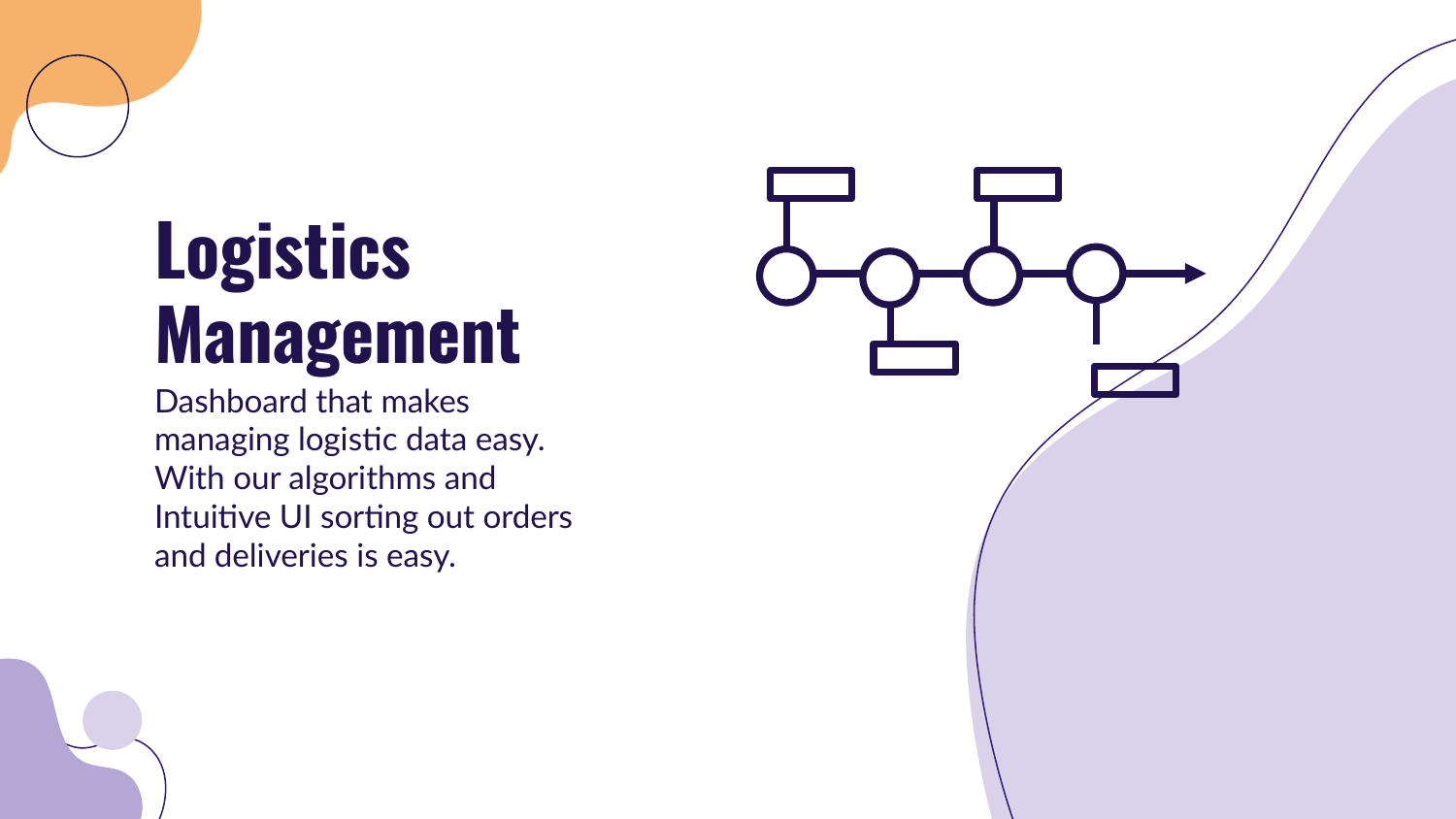

# Logistics Management
Dashboard that makes managing logistic data easy. With our algorithms and Intuitive UI sorting out orders and deliveries is easy.